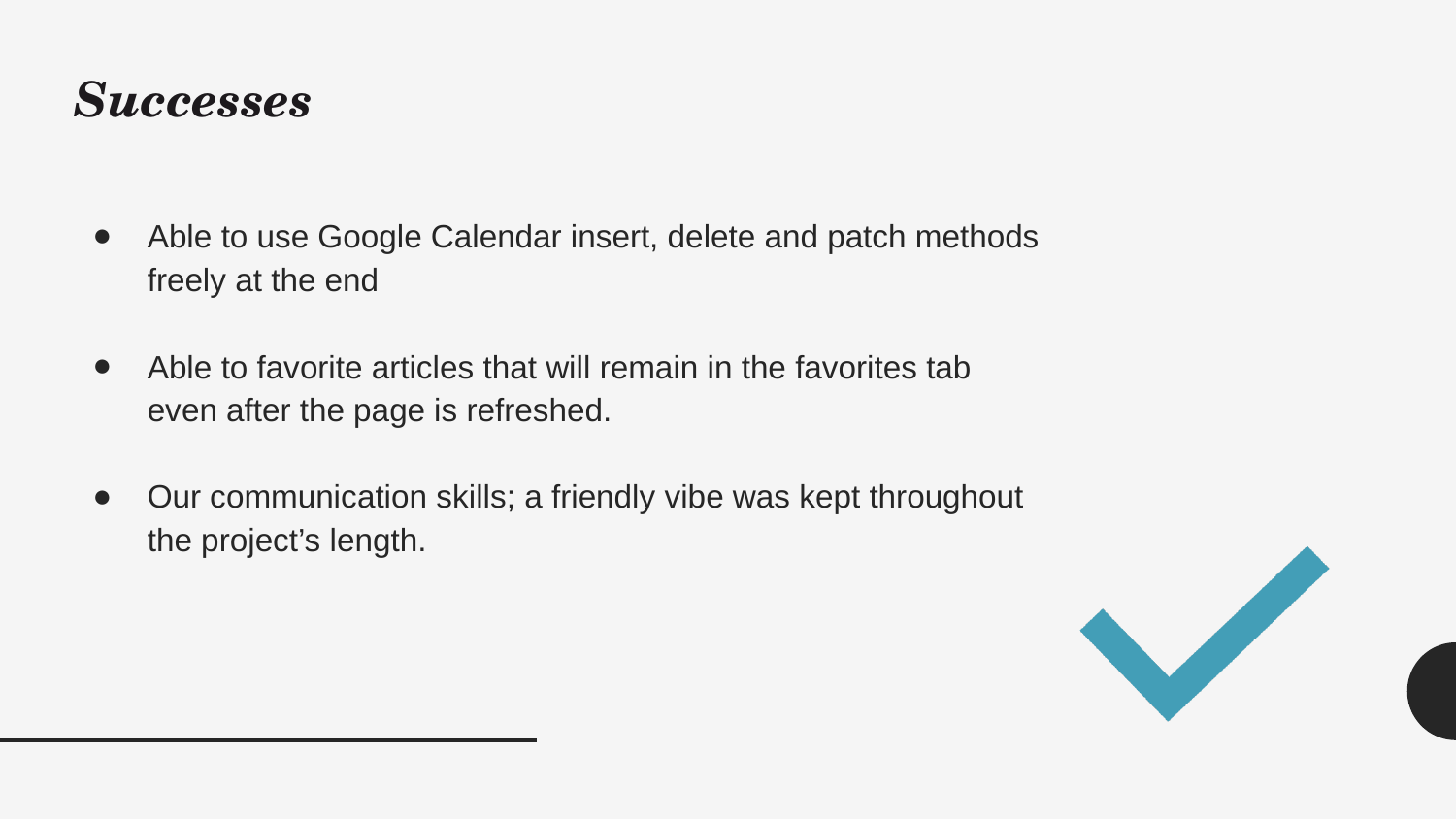

# Successes

Able to use Google Calendar insert, delete and patch methods freely at the end

Able to favorite articles that will remain in the favorites tab even after the page is refreshed.

Our communication skills; a friendly vibe was kept throughout the project’s length.